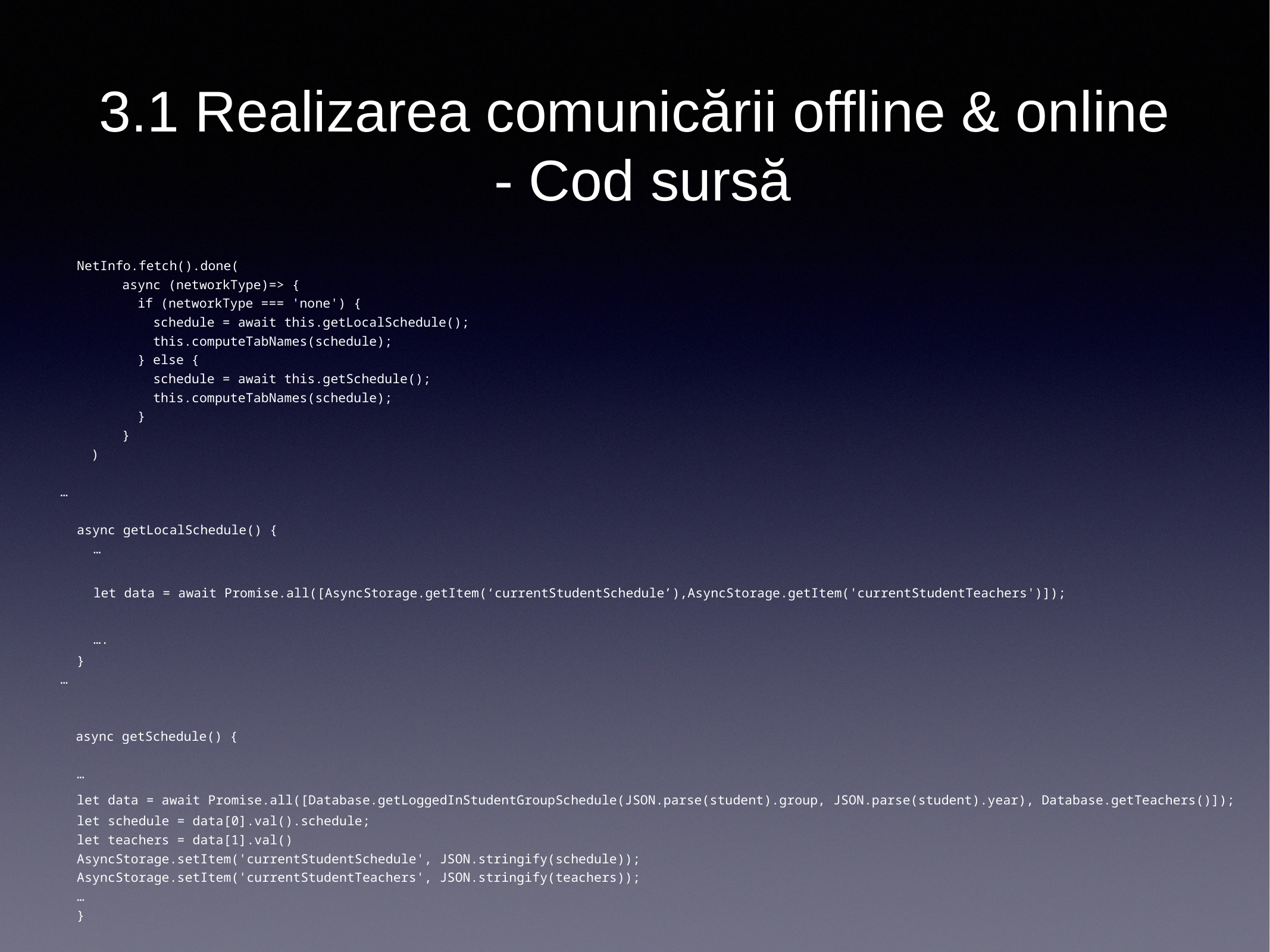

# 3.1 Realizarea comunicării offline & online
 - Cod sursă
NetInfo.fetch().done(
        async (networkType)=> {
          if (networkType === 'none') {
            schedule = await this.getLocalSchedule();
            this.computeTabNames(schedule);
          } else {
            schedule = await this.getSchedule();
            this.computeTabNames(schedule);
          }
        }
    )

…

async getLocalSchedule() {
…
let data = await Promise.all([AsyncStorage.getItem(‘currentStudentSchedule’),AsyncStorage.getItem('currentStudentTeachers')]);
….
}
…

  async getSchedule() {

…
let data = await Promise.all([Database.getLoggedInStudentGroupSchedule(JSON.parse(student).group, JSON.parse(student).year), Database.getTeachers()]);
let schedule = data[0].val().schedule;
let teachers = data[1].val()
AsyncStorage.setItem('currentStudentSchedule', JSON.stringify(schedule));
AsyncStorage.setItem('currentStudentTeachers', JSON.stringify(teachers));
…
}